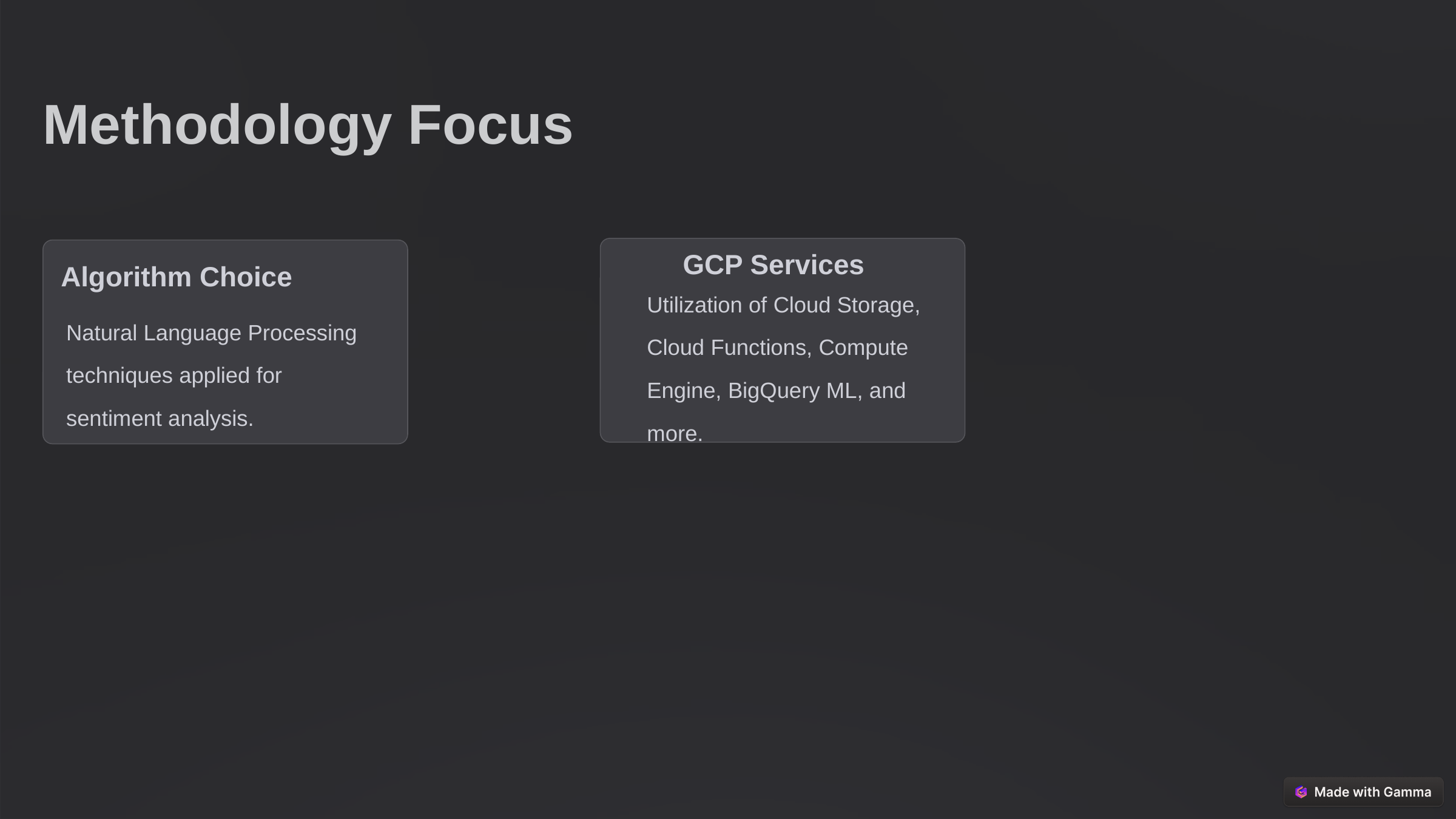

Methodology Focus

GCP Services

Algorithm Choice
Utilization of Cloud Storage, Cloud Functions, Compute Engine, BigQuery ML, and more.
Natural Language Processing techniques applied for sentiment analysis.